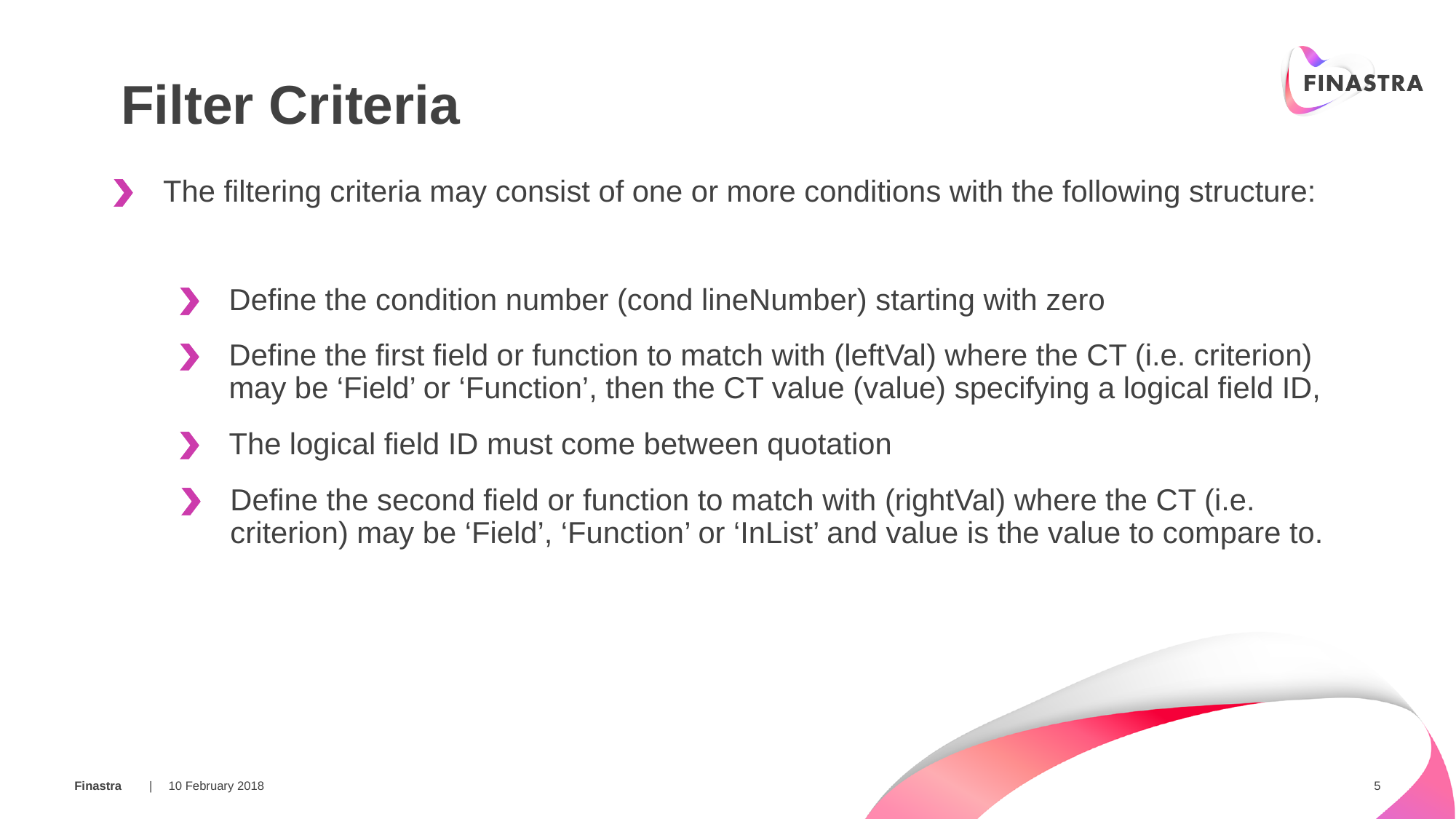

Filter Criteria
The filtering criteria may consist of one or more conditions with the following structure:
Define the condition number (cond lineNumber) starting with zero
Define the first field or function to match with (leftVal) where the CT (i.e. criterion) may be ‘Field’ or ‘Function’, then the CT value (value) specifying a logical field ID,
The logical field ID must come between quotation
Define the second field or function to match with (rightVal) where the CT (i.e. criterion) may be ‘Field’, ‘Function’ or ‘InList’ and value is the value to compare to.
10 February 2018
5